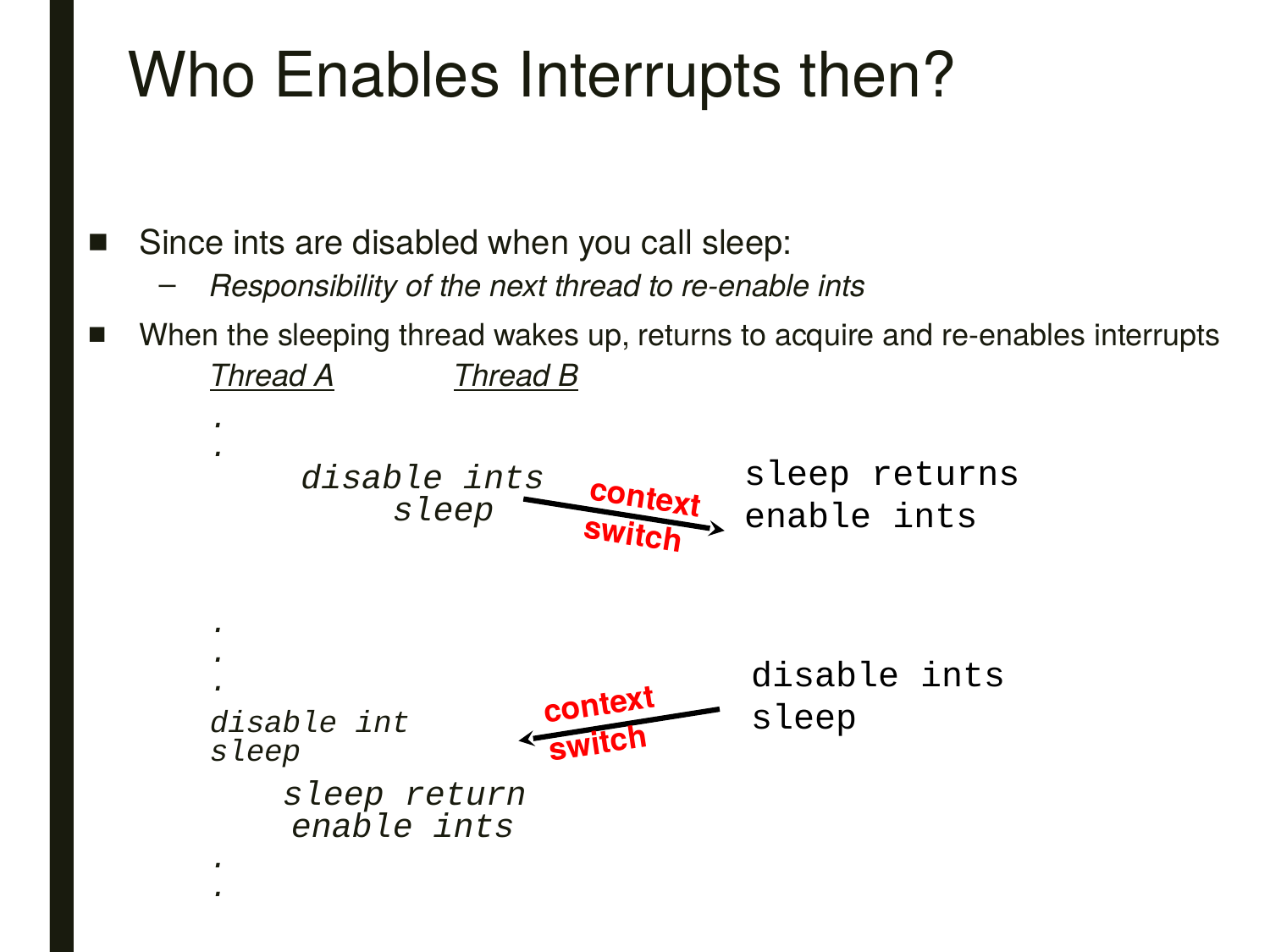

# Who Enables Interrupts then?
Since ints are disabled when you call sleep:
Responsibility of the next thread to re-enable ints
When the sleeping thread wakes up, returns to acquire and re-enables interrupts
		Thread A	Thread B
		.
	.
     disable ints
         sleep

			.
		.
		.
			disable int
		sleep
	    sleep return
    enable ints
	.
	.
sleep returns
enable ints
disable ints
sleep
context
switch

context
switch